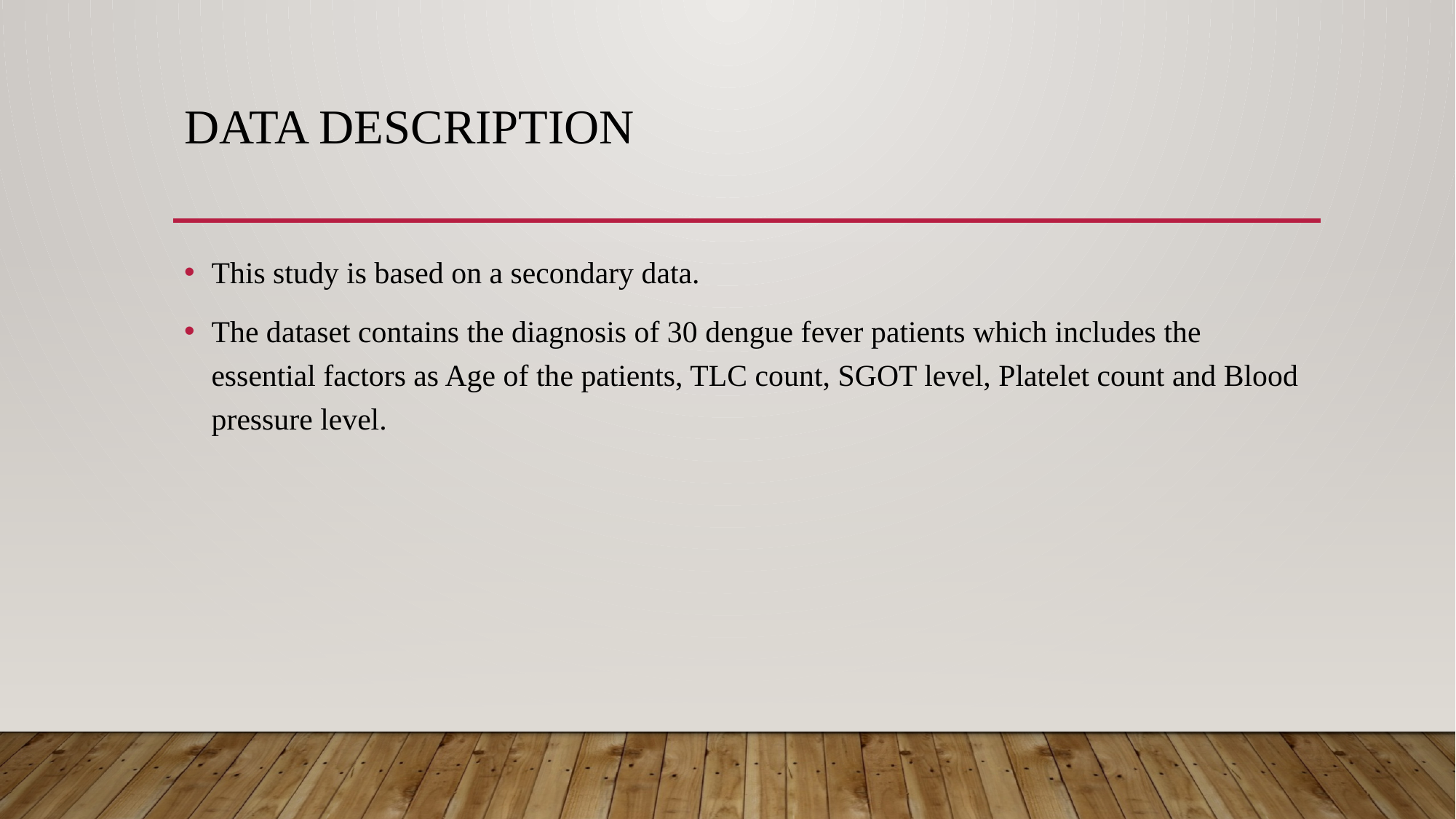

# DATA DESCRIPTION
This study is based on a secondary data.
The dataset contains the diagnosis of 30 dengue fever patients which includes the essential factors as Age of the patients, TLC count, SGOT level, Platelet count and Blood pressure level.